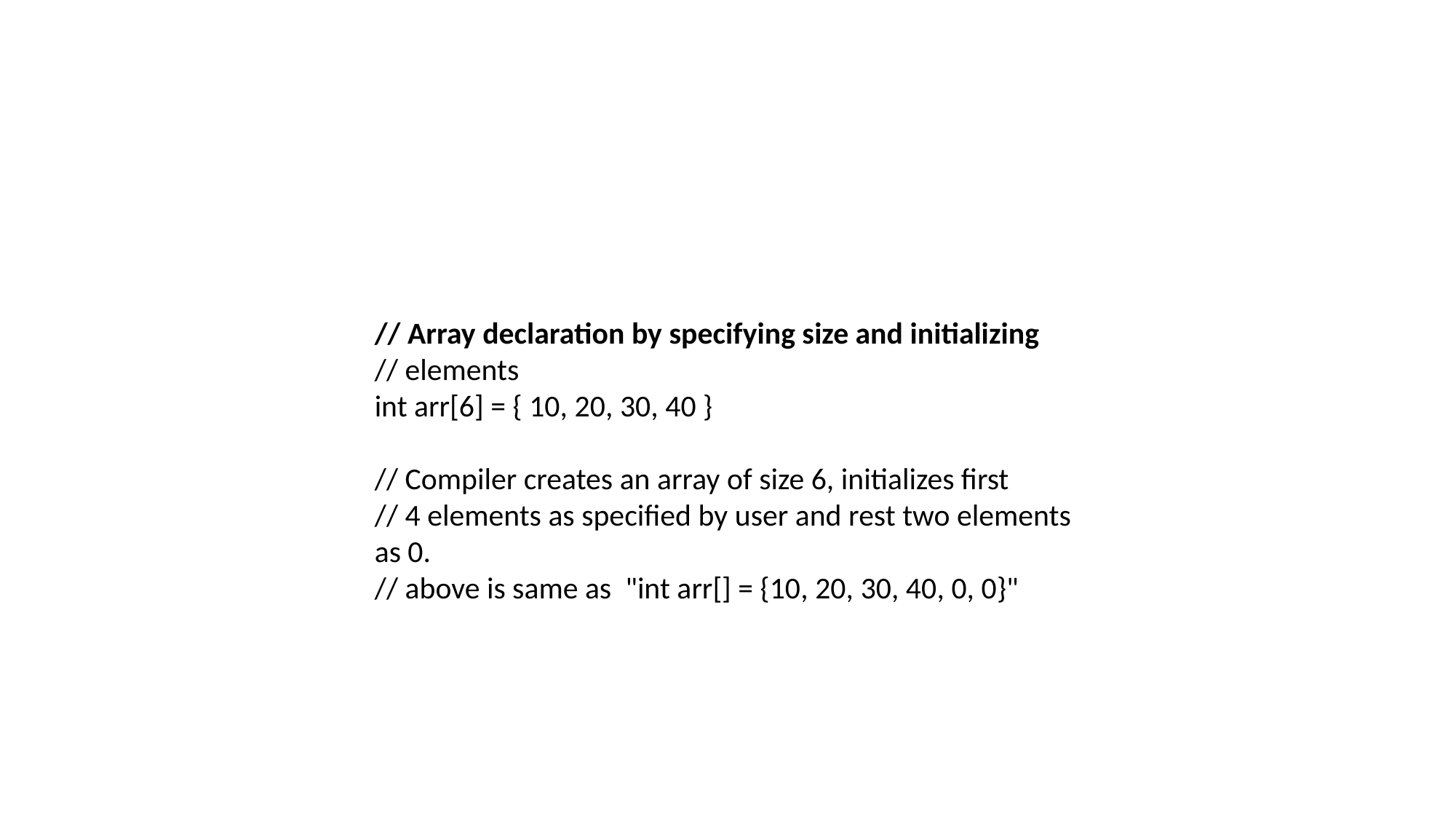

// Array declaration by specifying size and initializing
// elements
int arr[6] = { 10, 20, 30, 40 }

// Compiler creates an array of size 6, initializes first
// 4 elements as specified by user and rest two elements as 0.
// above is same as  "int arr[] = {10, 20, 30, 40, 0, 0}"